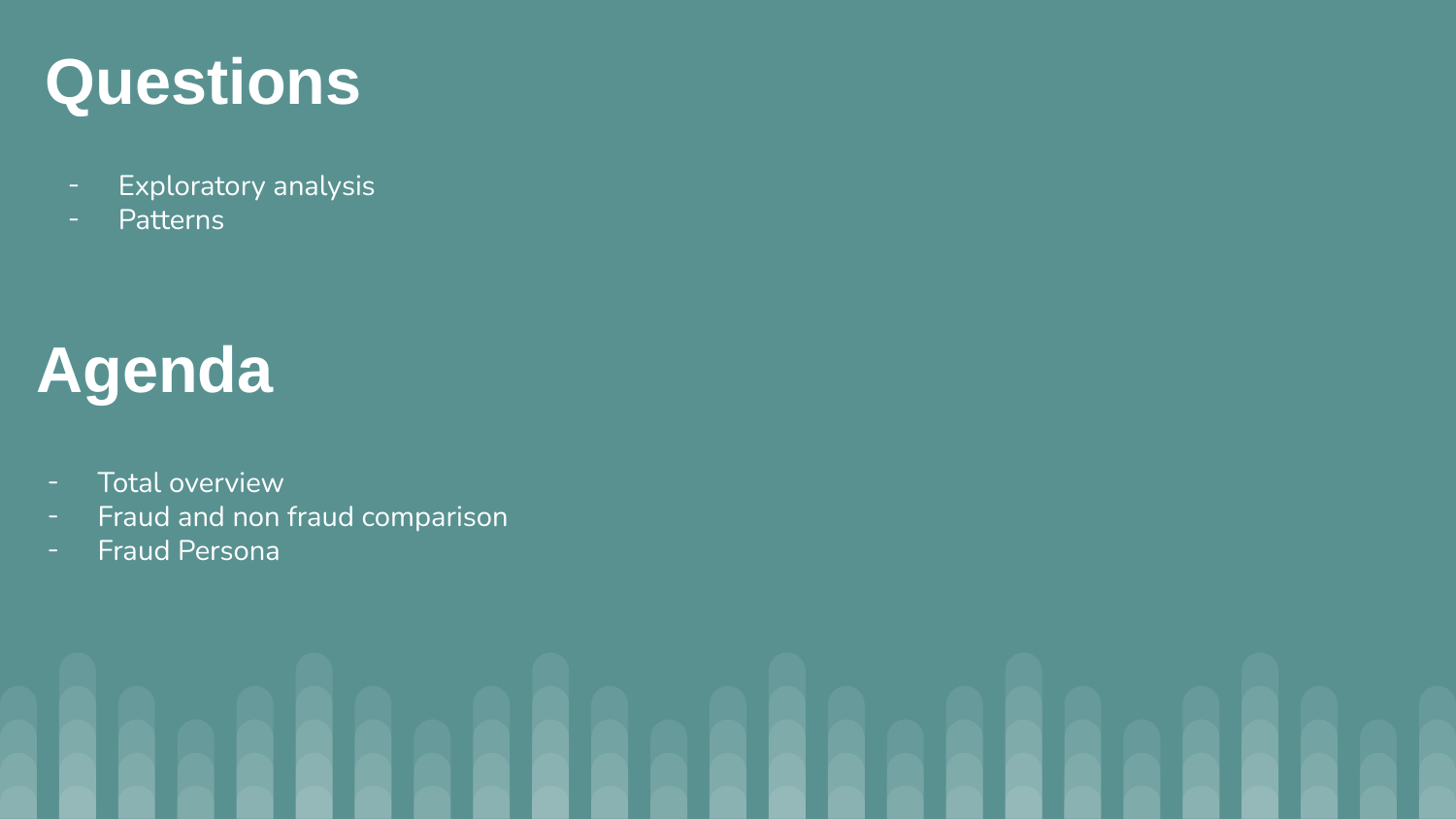

Questions
Exploratory analysis
Patterns
Agenda
Total overview
Fraud and non fraud comparison
Fraud Persona